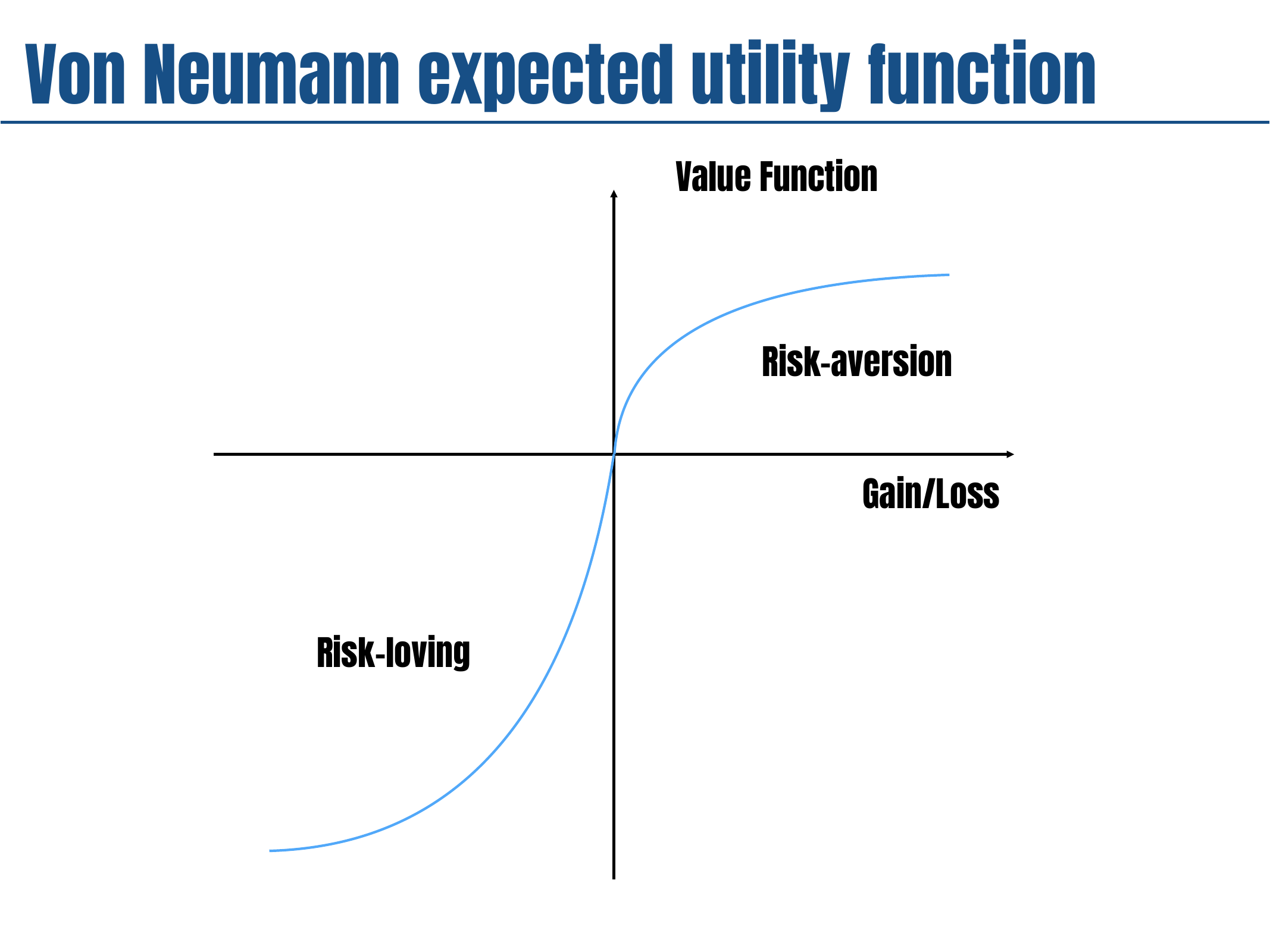

Von Neumann expected utility function

Value Function

Risk-aversion

Gain/Loss
Risk-loving